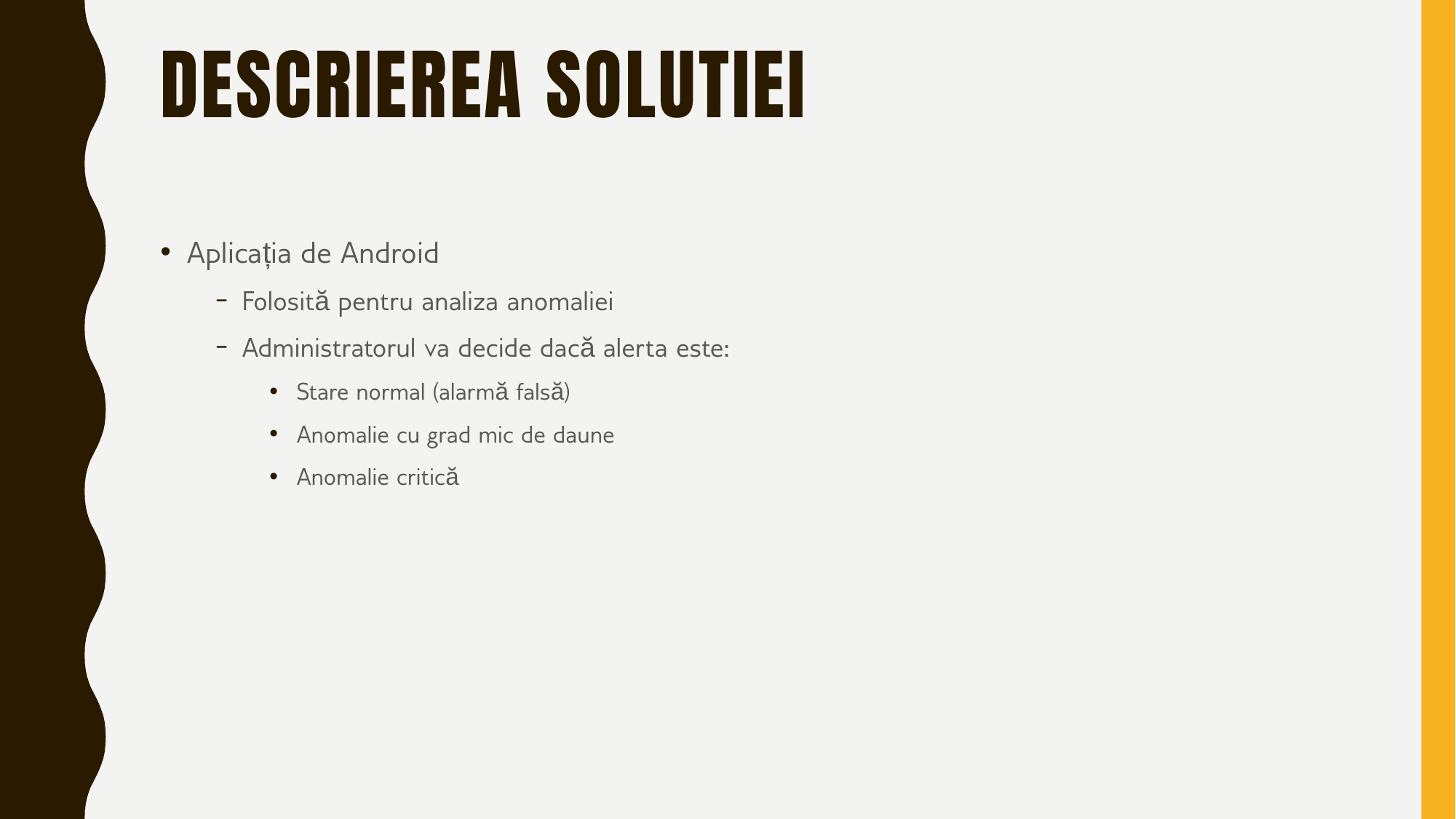

# Descrierea solutiei
Aplicația de Android
Folosită pentru analiza anomaliei
Administratorul va decide dacă alerta este:
Stare normal (alarmă falsă)
Anomalie cu grad mic de daune
Anomalie critică